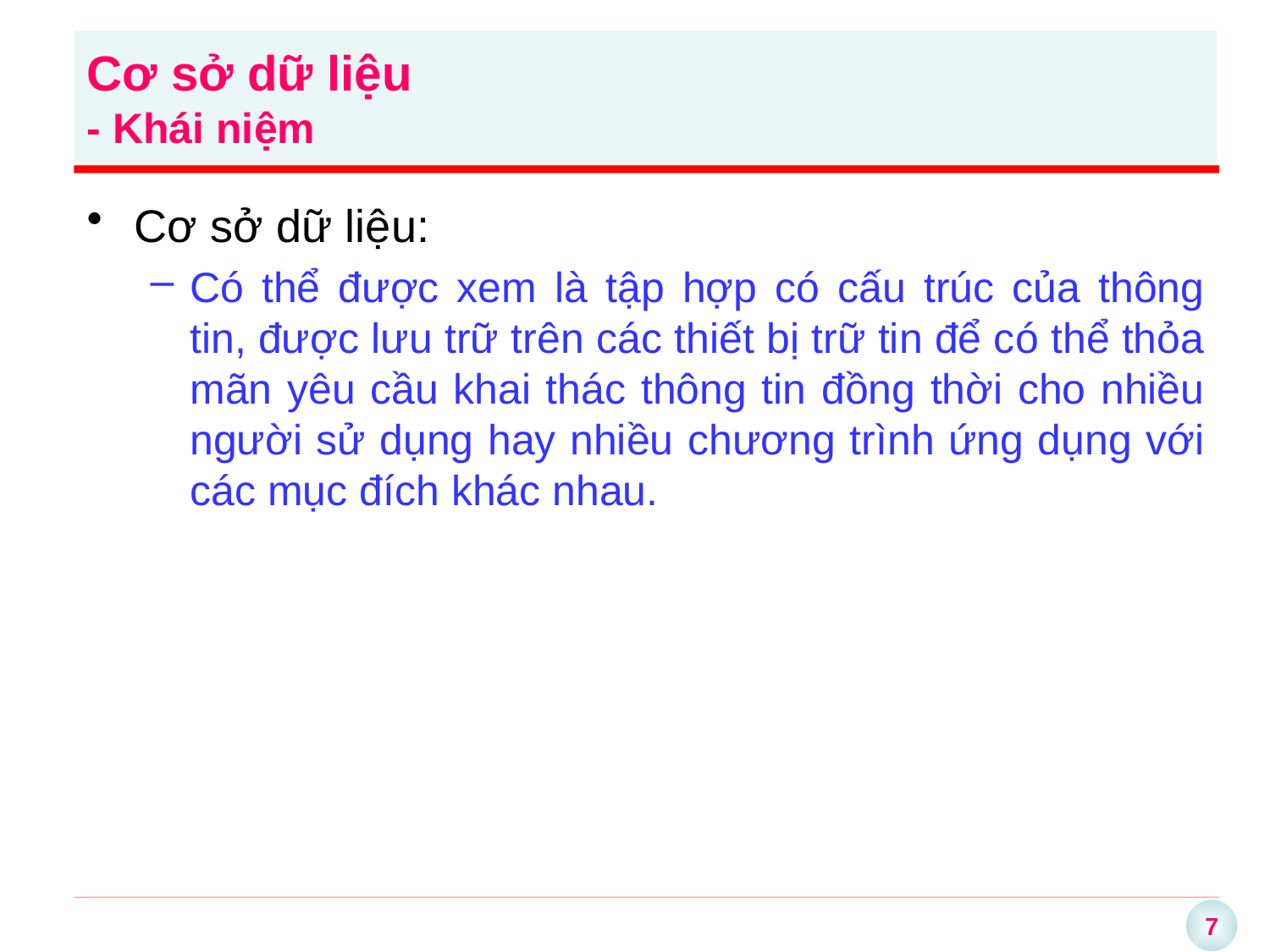

Cơ sở dữ liệu
- Khái niệm
Cơ sở dữ liệu:
Có thể được xem là tập hợp có cấu trúc của thông tin, được lưu trữ trên các thiết bị trữ tin để có thể thỏa mãn yêu cầu khai thác thông tin đồng thời cho nhiều người sử dụng hay nhiều chương trình ứng dụng với các mục đích khác nhau.